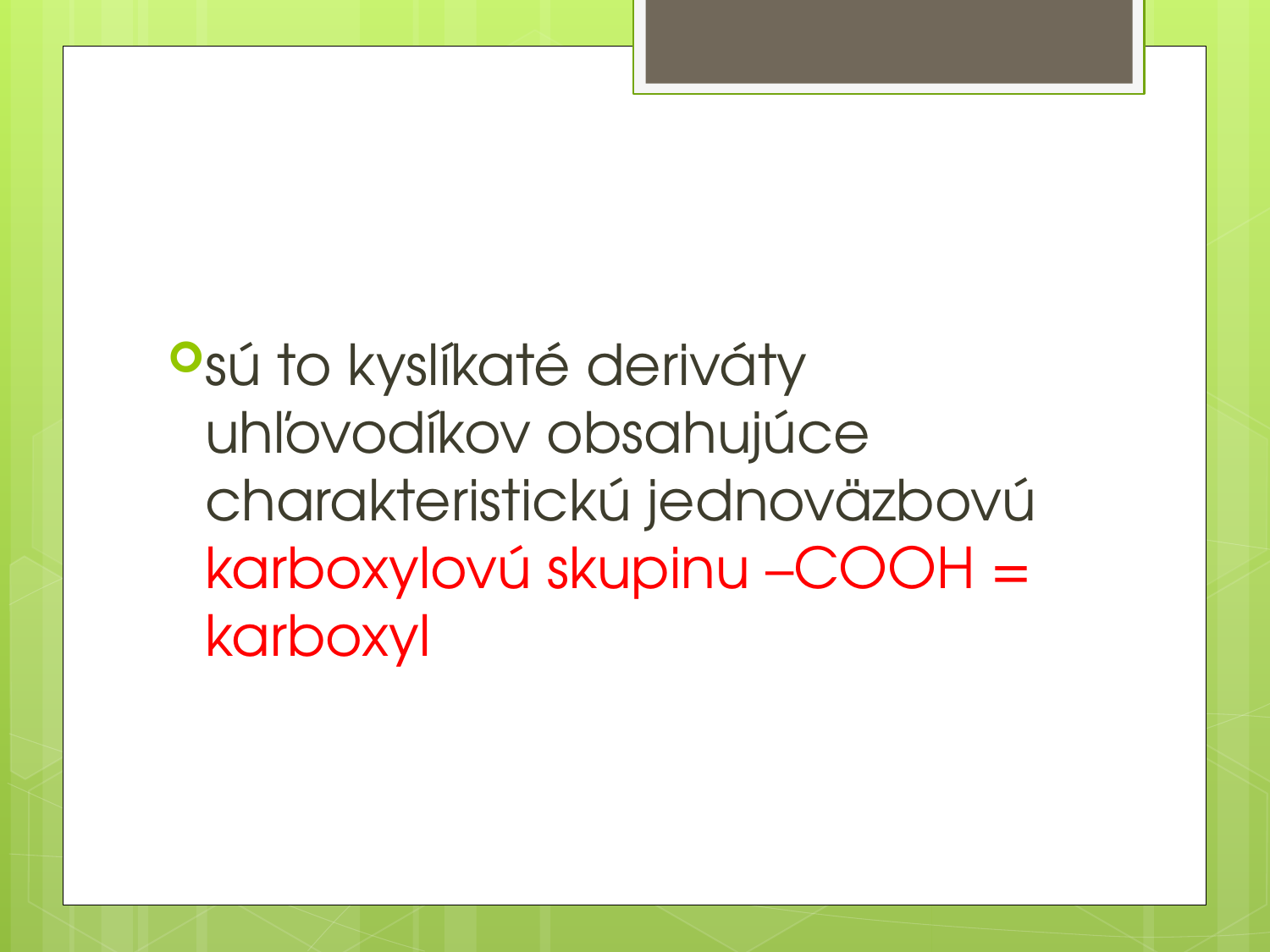

sú to kyslíkaté deriváty uhľovodíkov obsahujúce charakteristickú jednoväzbovú karboxylovú skupinu –COOH = karboxyl